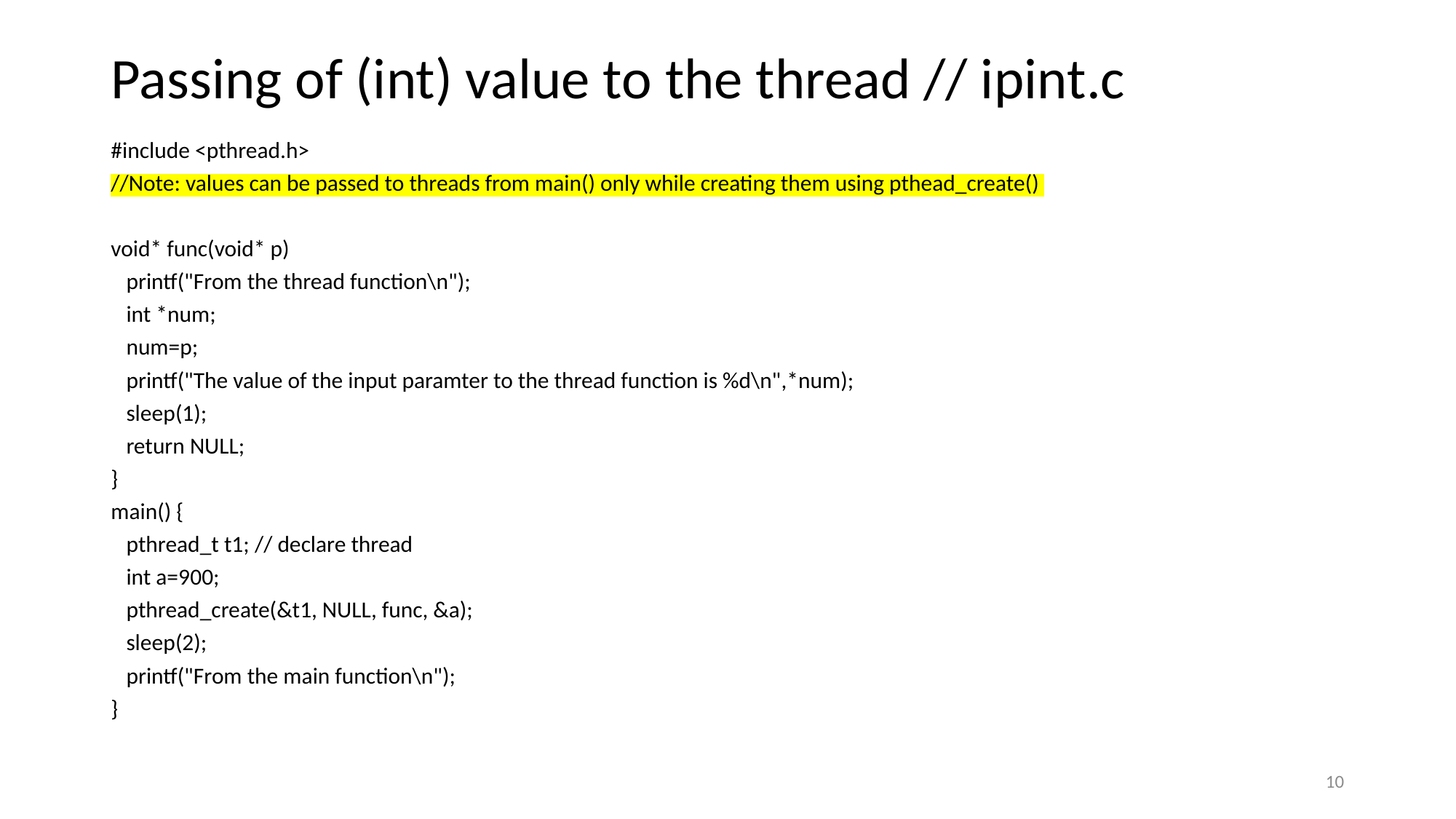

# Passing of (int) value to the thread // ipint.c
#include <pthread.h>
//Note: values can be passed to threads from main() only while creating them using pthead_create()

void* func(void* p)
   printf("From the thread function\n");
   int *num;
   num=p;
   printf("The value of the input paramter to the thread function is %d\n",*num);
   sleep(1);
   return NULL;
}
main() {
   pthread_t t1; // declare thread
   int a=900;
   pthread_create(&t1, NULL, func, &a);
   sleep(2);
   printf("From the main function\n");
}
10